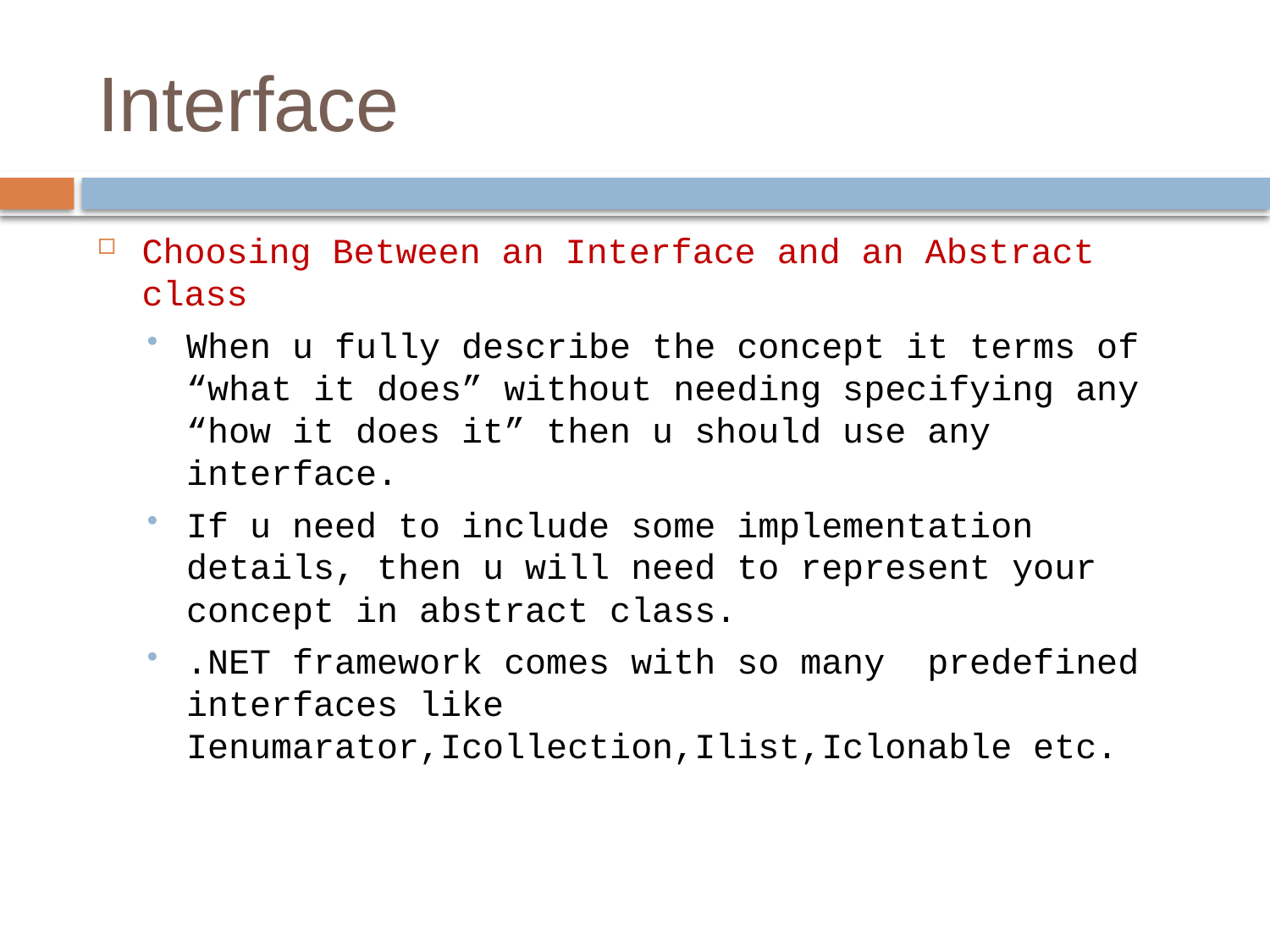

# Interface
Choosing Between an Interface and an Abstract class
When u fully describe the concept it terms of “what it does” without needing specifying any “how it does it” then u should use any interface.
If u need to include some implementation details, then u will need to represent your concept in abstract class.
.NET framework comes with so many  predefined interfaces like Ienumarator,Icollection,Ilist,Iclonable etc.